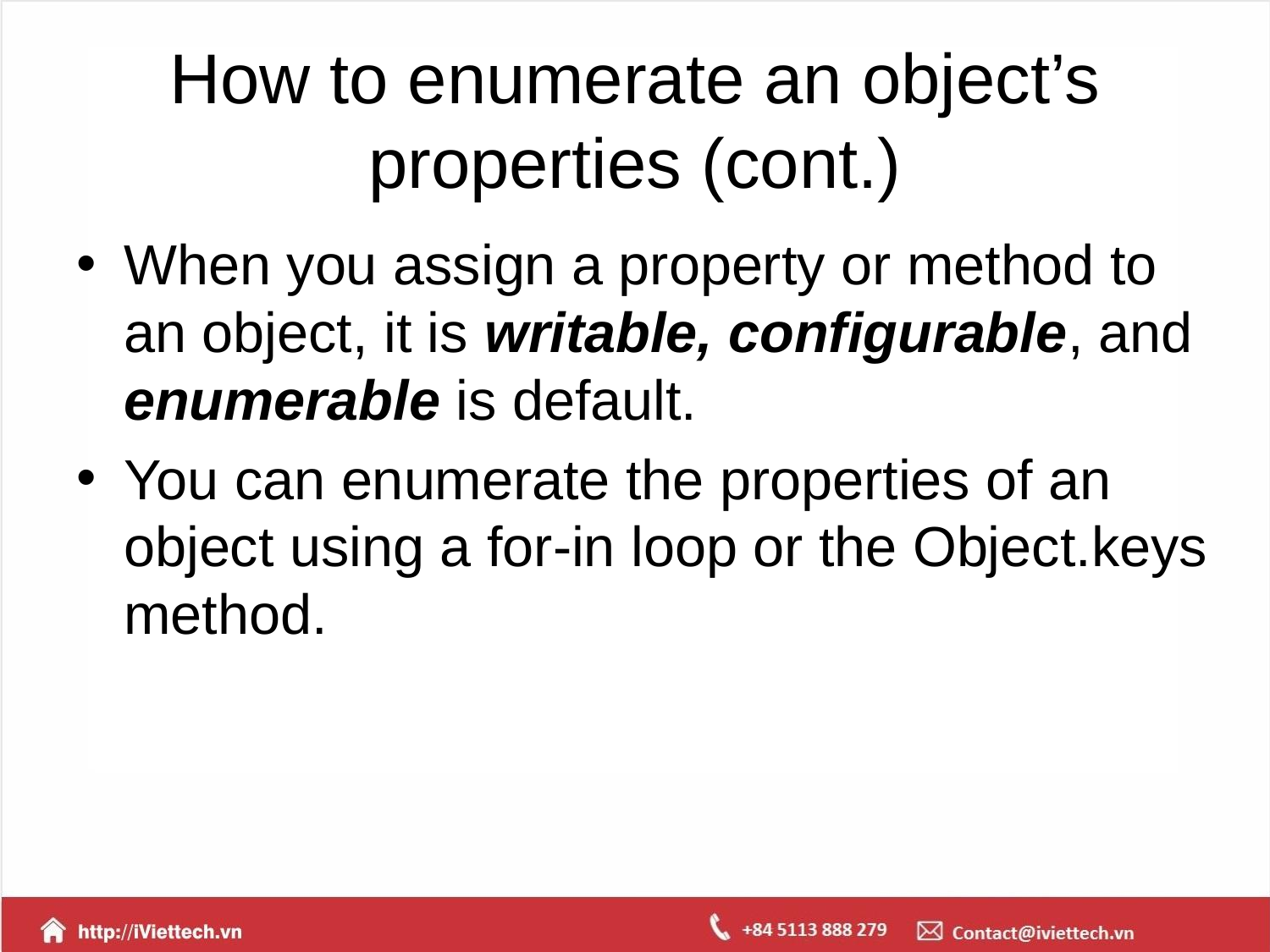

# How to enumerate an object’s properties (cont.)
When you assign a property or method to an object, it is writable, configurable, and enumerable is default.
You can enumerate the properties of an object using a for-in loop or the Object.keys method.